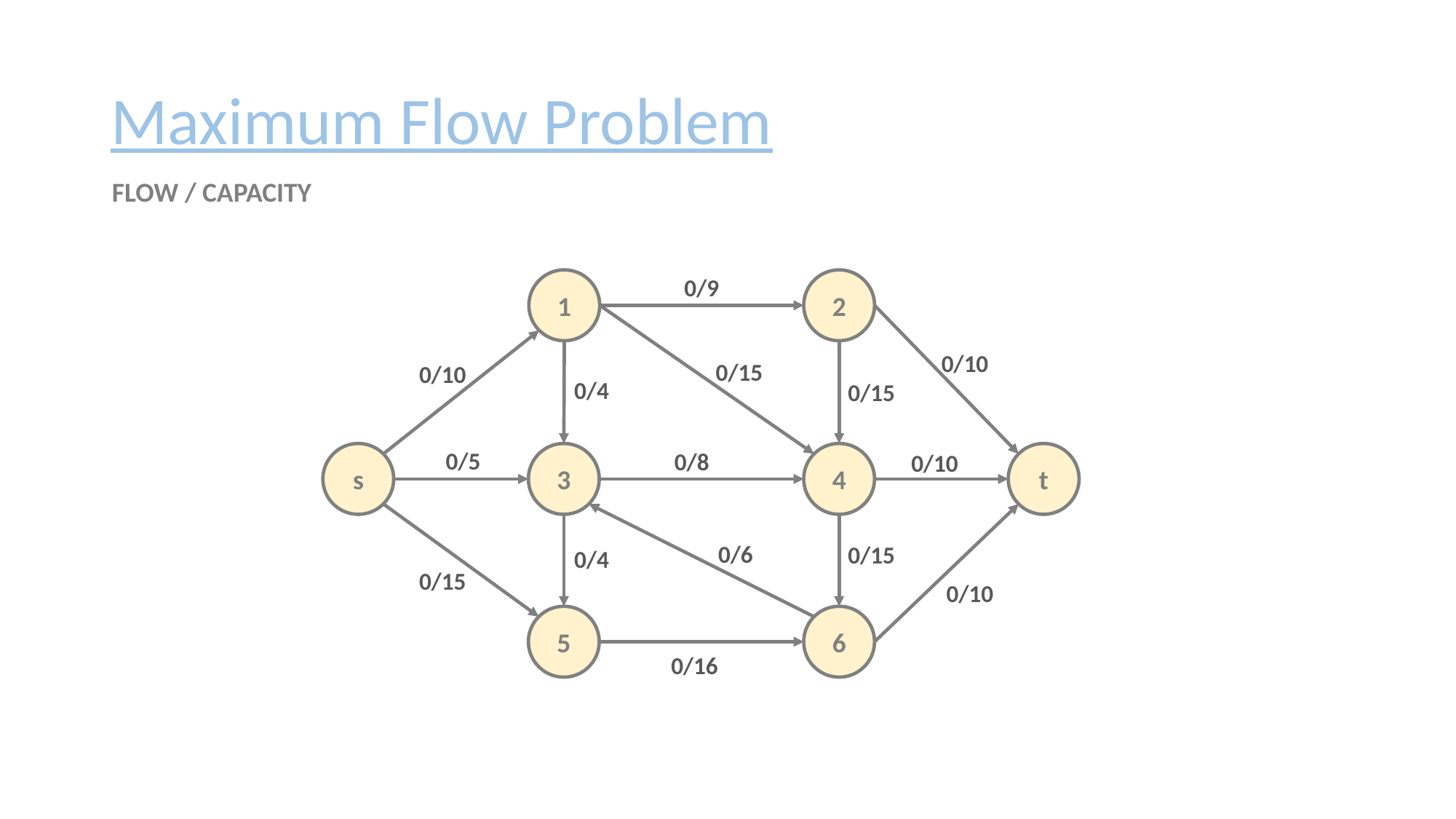

# Maximum Flow Problem
FLOW / CAPACITY
0/9
1
2
0/10
0/15
0/10
0/4
0/15
0/5
0/8
0/10
s
3
4
t
0/6
0/15
0/4
0/15
0/10
5
6
0/16